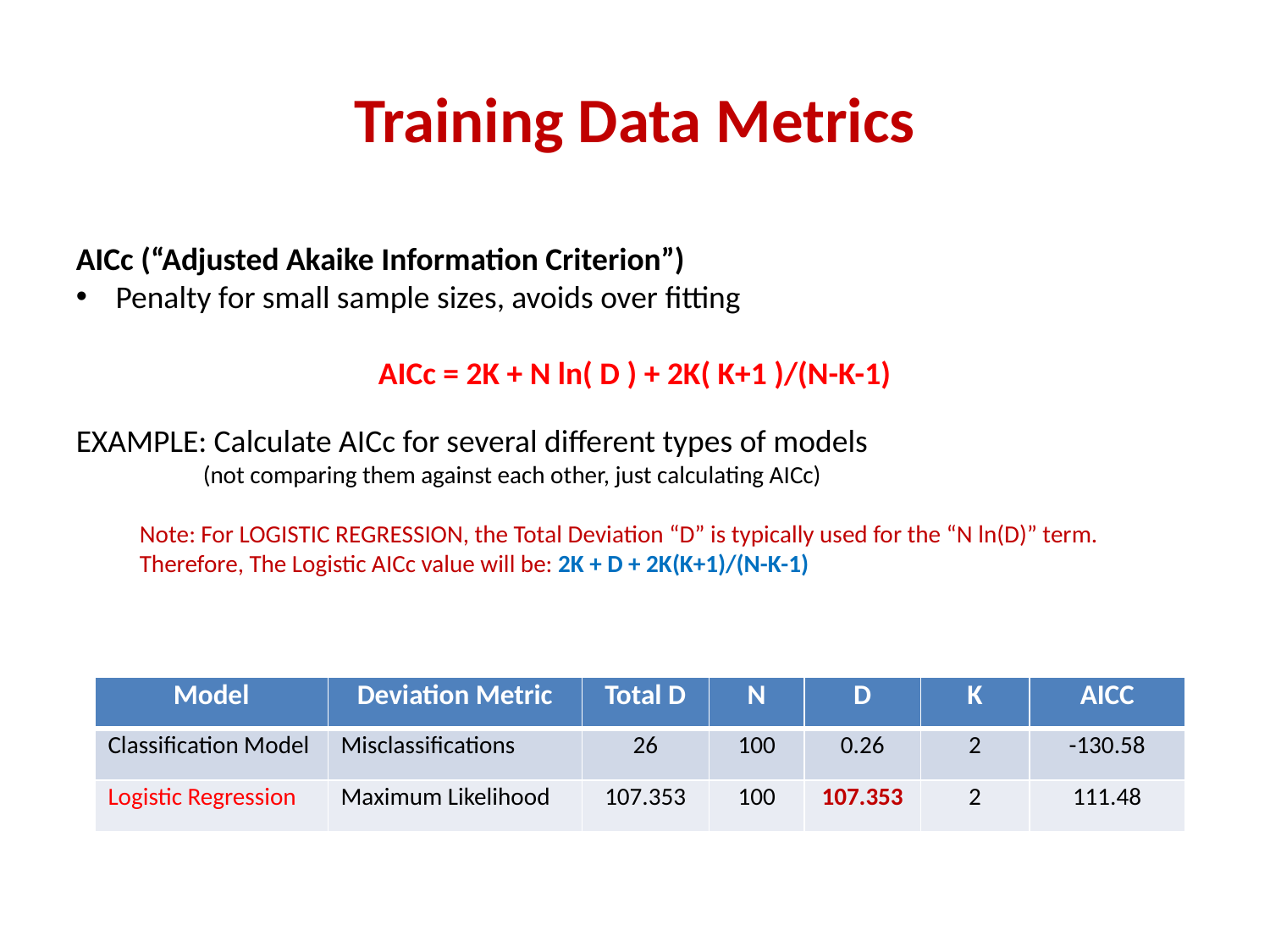

# Training Data Metrics
AICc (“Adjusted Akaike Information Criterion”)
Penalty for small sample sizes, avoids over fitting

AICc = 2K + N ln( D ) + 2K( K+1 )/(N-K-1)

EXAMPLE: Calculate AICc for several different types of models
(not comparing them against each other, just calculating AICc)

Note: For LOGISTIC REGRESSION, the Total Deviation “D” is typically used for the “N ln(D)” term. Therefore, The Logistic AICc value will be: 2K + D + 2K(K+1)/(N-K-1)

| Model | Deviation Metric | Total D | N | D | K | AICC |
| --- | --- | --- | --- | --- | --- | --- |
| Classification Model | Misclassifications | 26 | 100 | 0.26 | 2 | -130.58 |
| Logistic Regression | Maximum Likelihood | 107.353 | 100 | 107.353 | 2 | 111.48 |